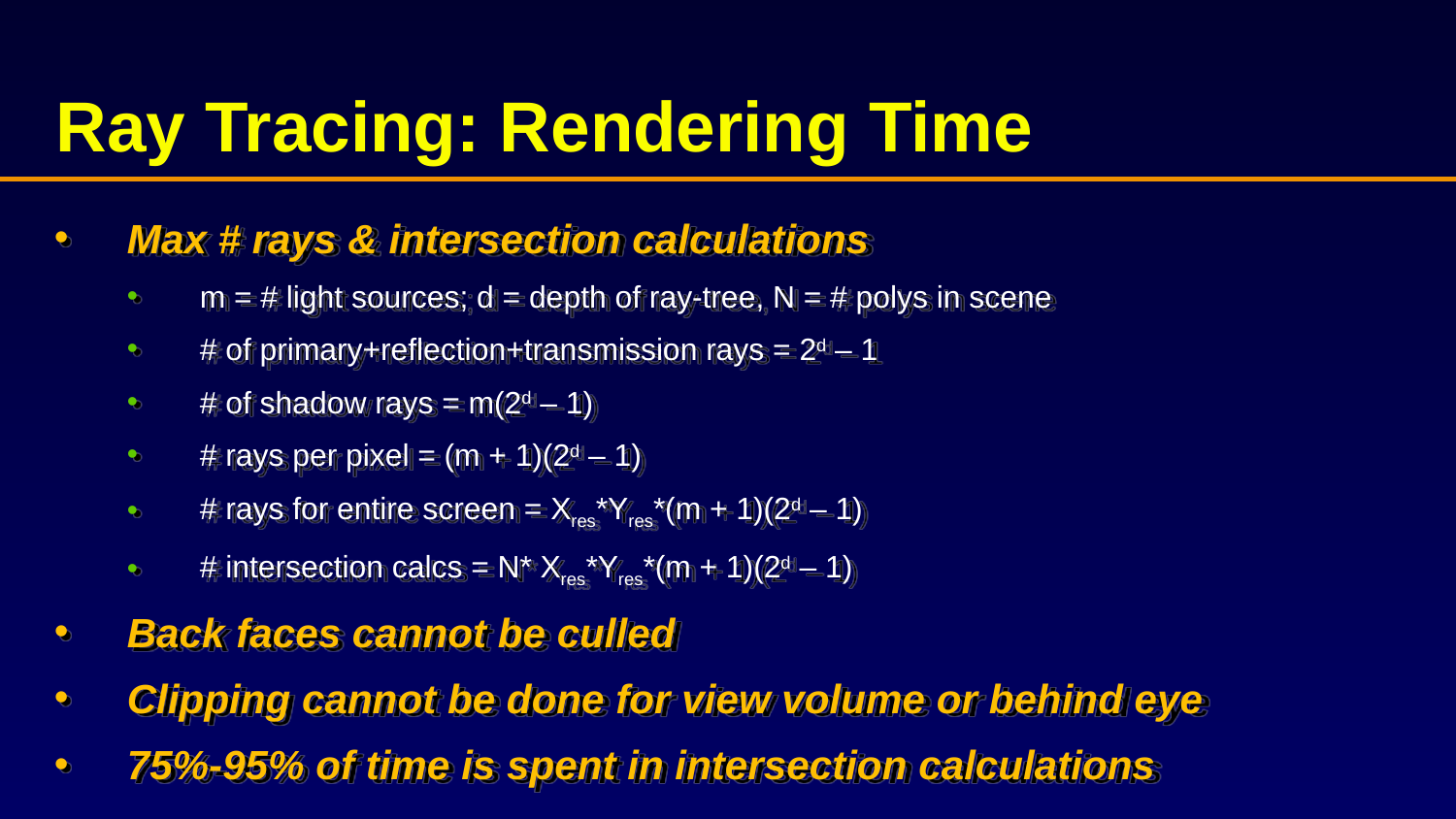

# Ray Tracing: Rendering Time
Max # rays & intersection calculations
m = # light sources; d = depth of ray-tree, N = # polys in scene
# of primary+reflection+transmission rays = 2d – 1
# of shadow rays = m(2d – 1)
# rays per pixel = (m + 1)(2d – 1)
# rays for entire screen = Xres*Yres*(m + 1)(2d – 1)
# intersection calcs = N* Xres*Yres*(m + 1)(2d – 1)
Back faces cannot be culled
Clipping cannot be done for view volume or behind eye
75%-95% of time is spent in intersection calculations